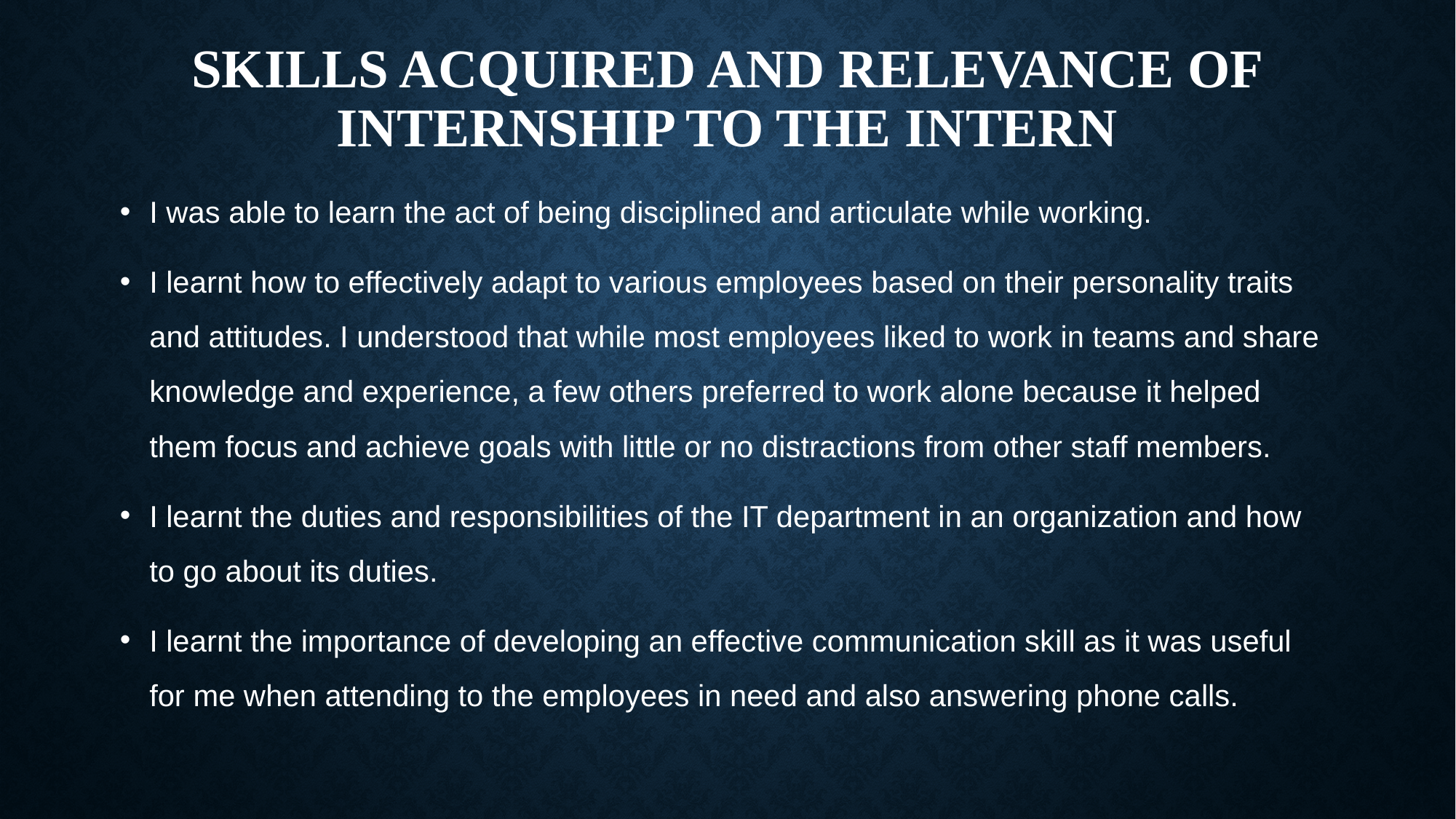

# SKILLS ACQUIRED AND RELEVANCE OF INTERNSHIP TO THE INTERN
I was able to learn the act of being disciplined and articulate while working.
I learnt how to effectively adapt to various employees based on their personality traits and attitudes. I understood that while most employees liked to work in teams and share knowledge and experience, a few others preferred to work alone because it helped them focus and achieve goals with little or no distractions from other staff members.
I learnt the duties and responsibilities of the IT department in an organization and how to go about its duties.
I learnt the importance of developing an effective communication skill as it was useful for me when attending to the employees in need and also answering phone calls.